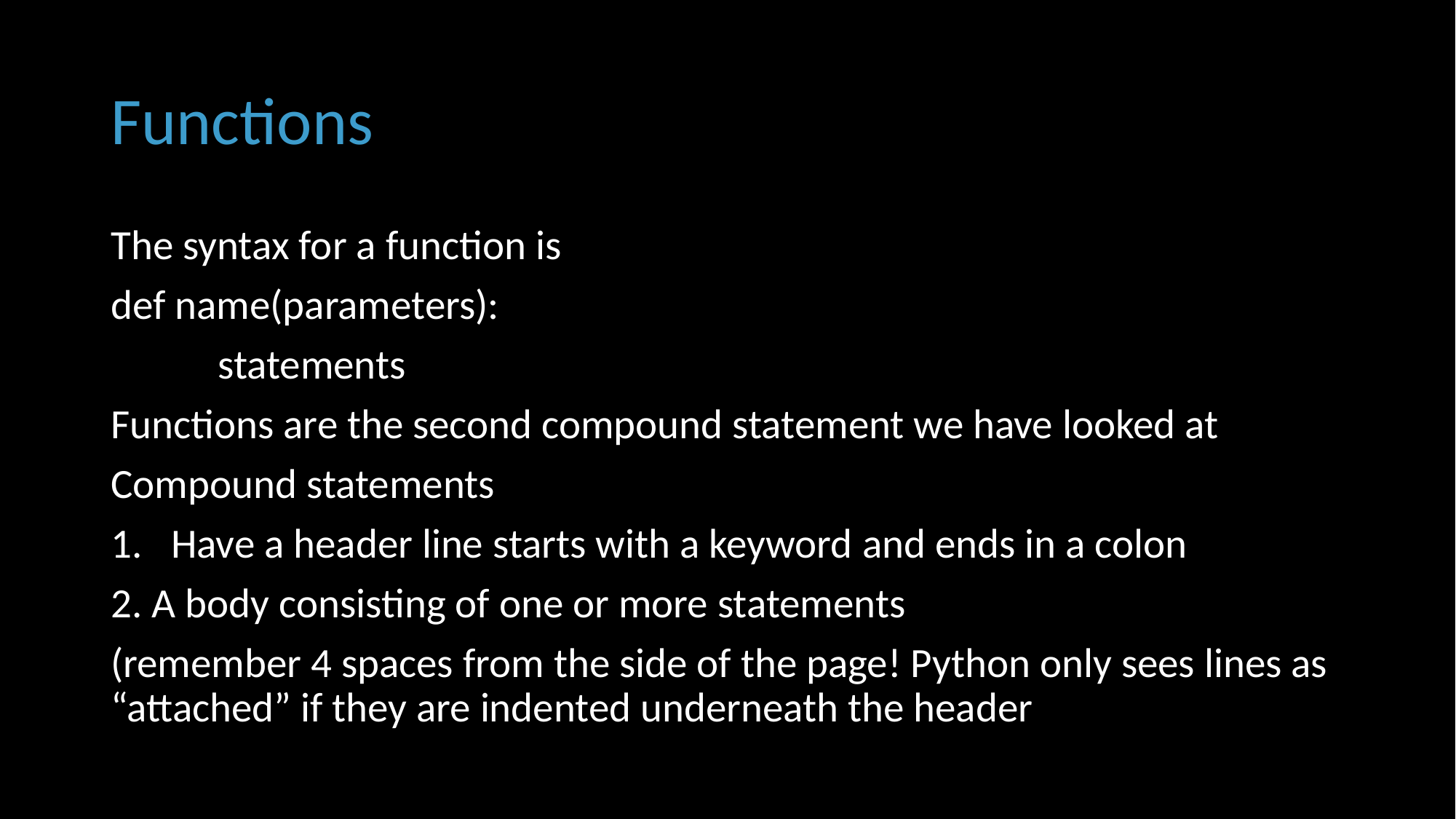

# Functions
The syntax for a function is
def name(parameters):
	statements
Functions are the second compound statement we have looked at
Compound statements
Have a header line starts with a keyword and ends in a colon
2. A body consisting of one or more statements
(remember 4 spaces from the side of the page! Python only sees lines as “attached” if they are indented underneath the header